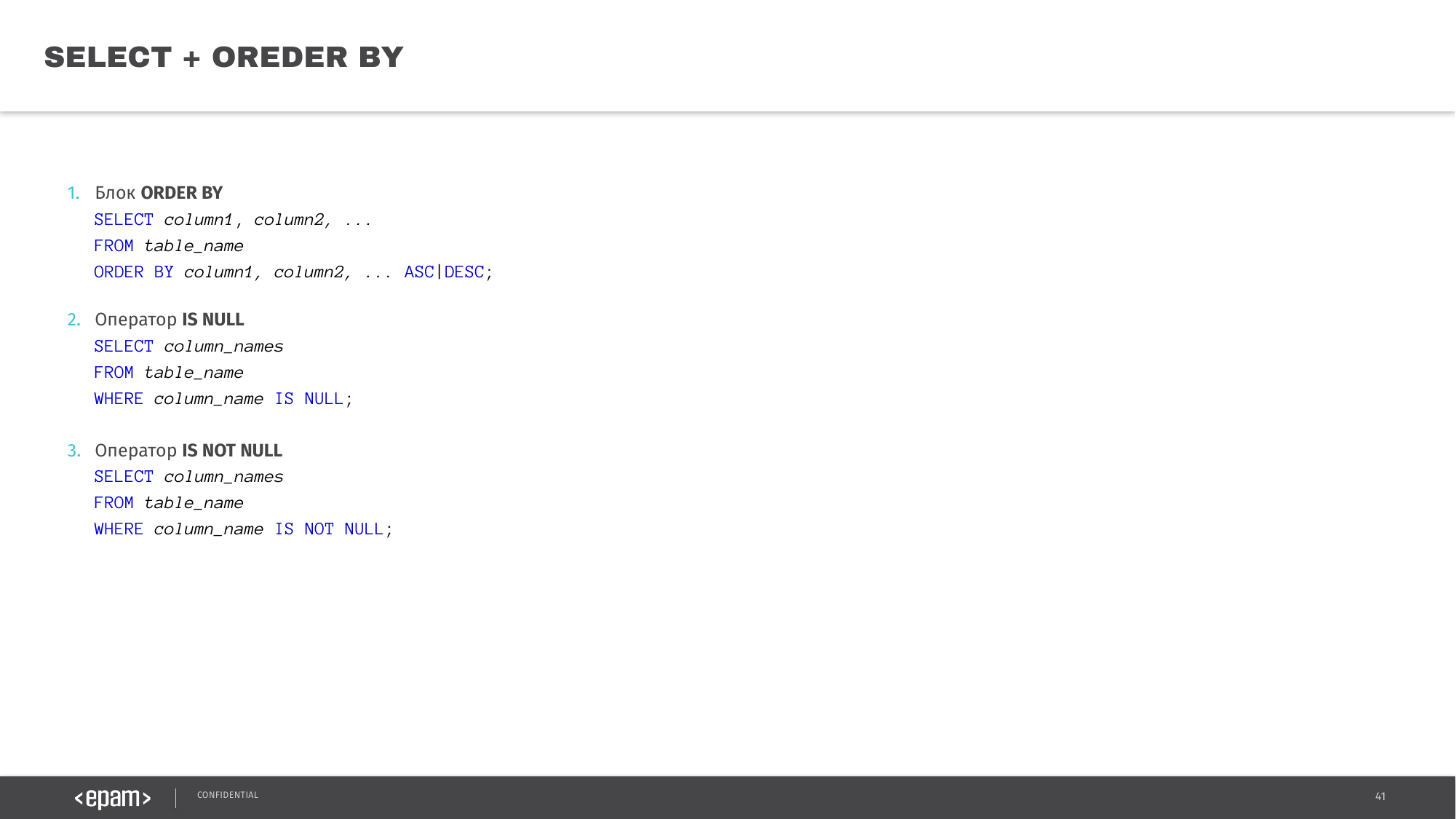

SELECT + OREDER BY
Блок ORDER BY
SELECT column1, column2, ...
FROM table_name
ORDER BY column1, column2, ... ASC|DESC;
Оператор IS NULL
SELECT column_names
FROM table_name
WHERE column_name IS NULL;
Оператор IS NOT NULL
SELECT column_names
FROM table_name
WHERE column_name IS NOT NULL;